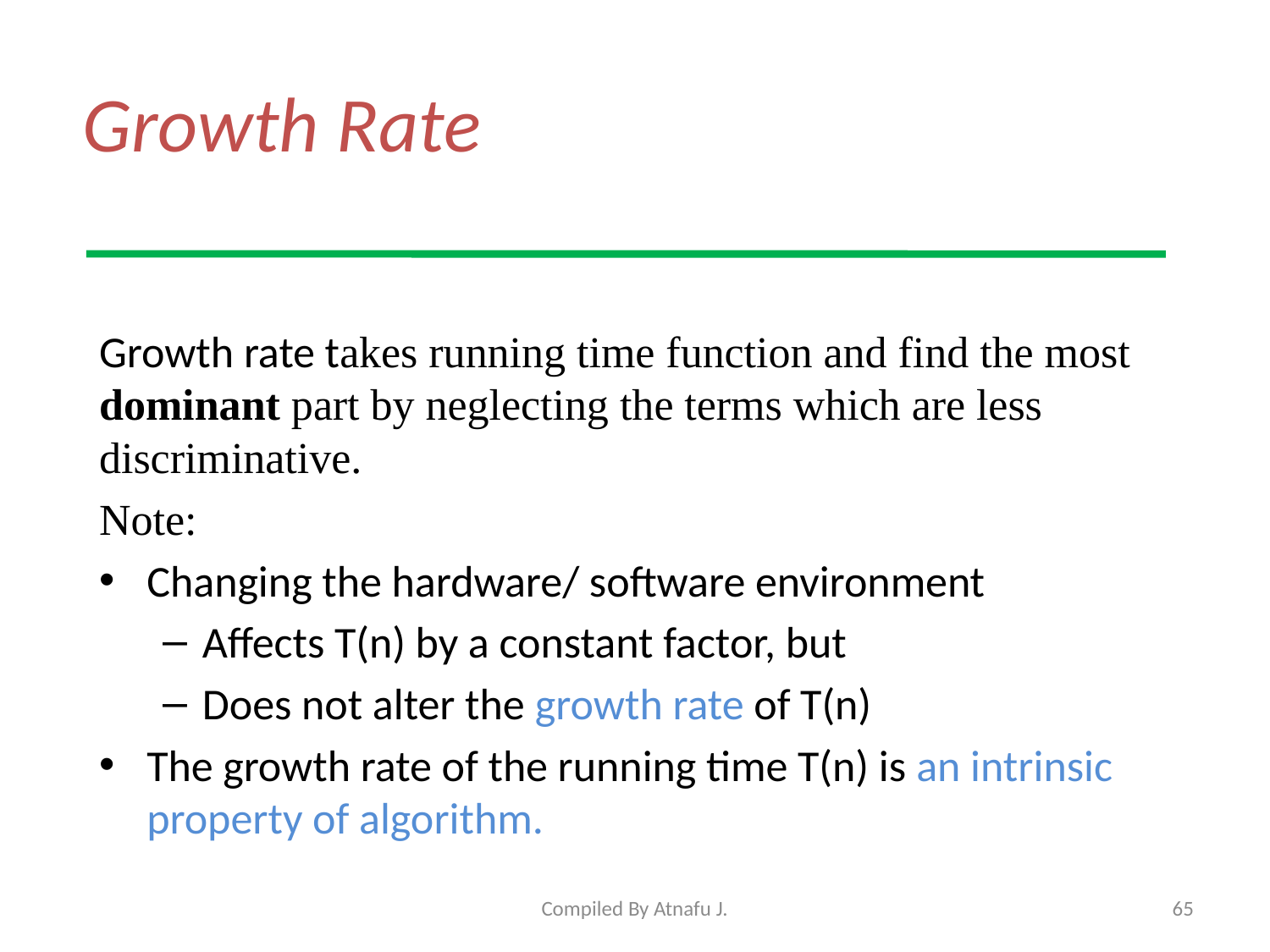

# Growth Rate
Growth rate takes running time function and find the most dominant part by neglecting the terms which are less discriminative.
Note:
Changing the hardware/ software environment
Affects T(n) by a constant factor, but
Does not alter the growth rate of T(n)
The growth rate of the running time T(n) is an intrinsic property of algorithm.

Compiled By Atnafu J.
65